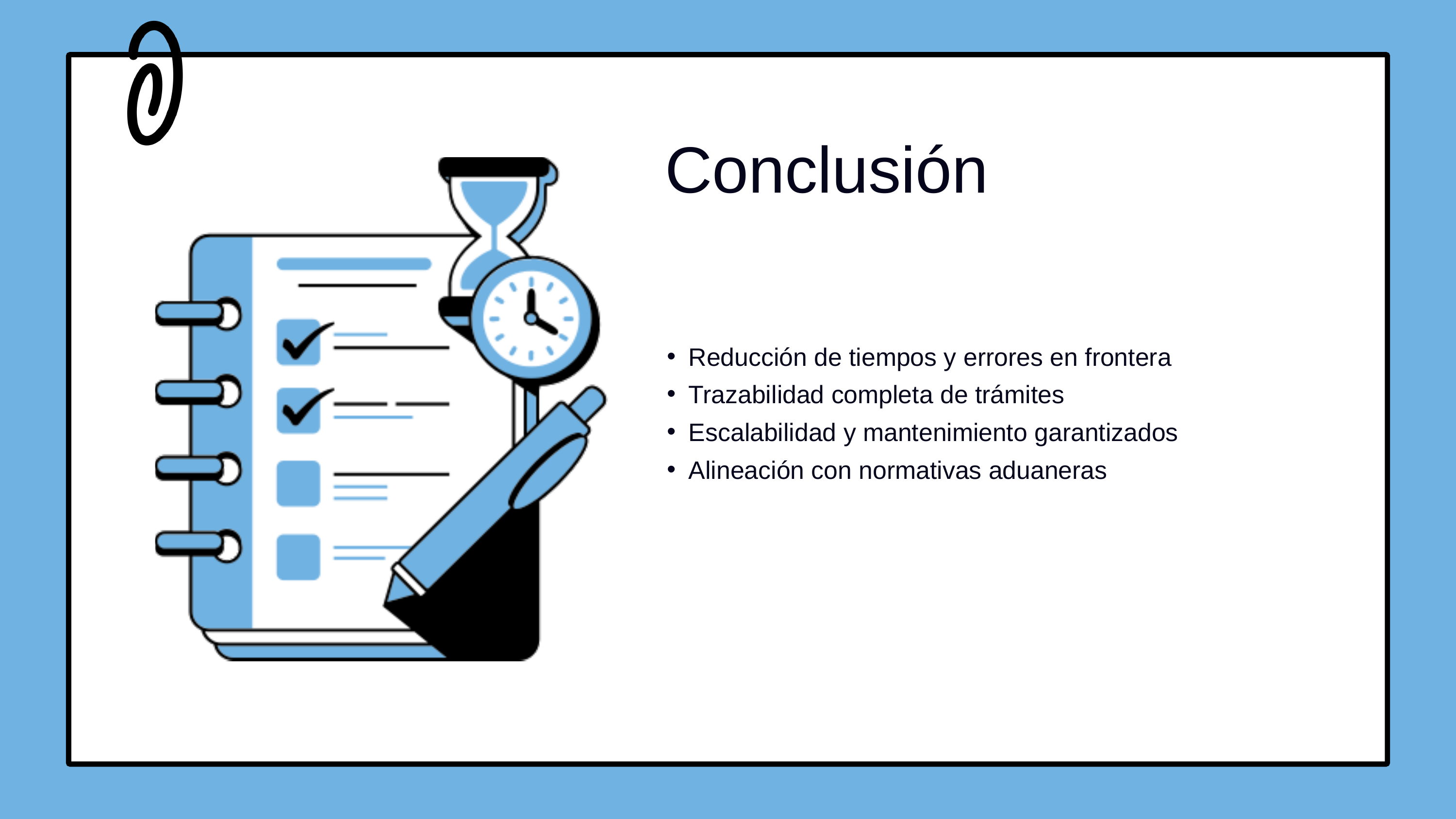

Conclusión

Reducción de tiempos y errores en frontera
Trazabilidad completa de trámites
Escalabilidad y mantenimiento garantizados
Alineación con normativas aduaneras